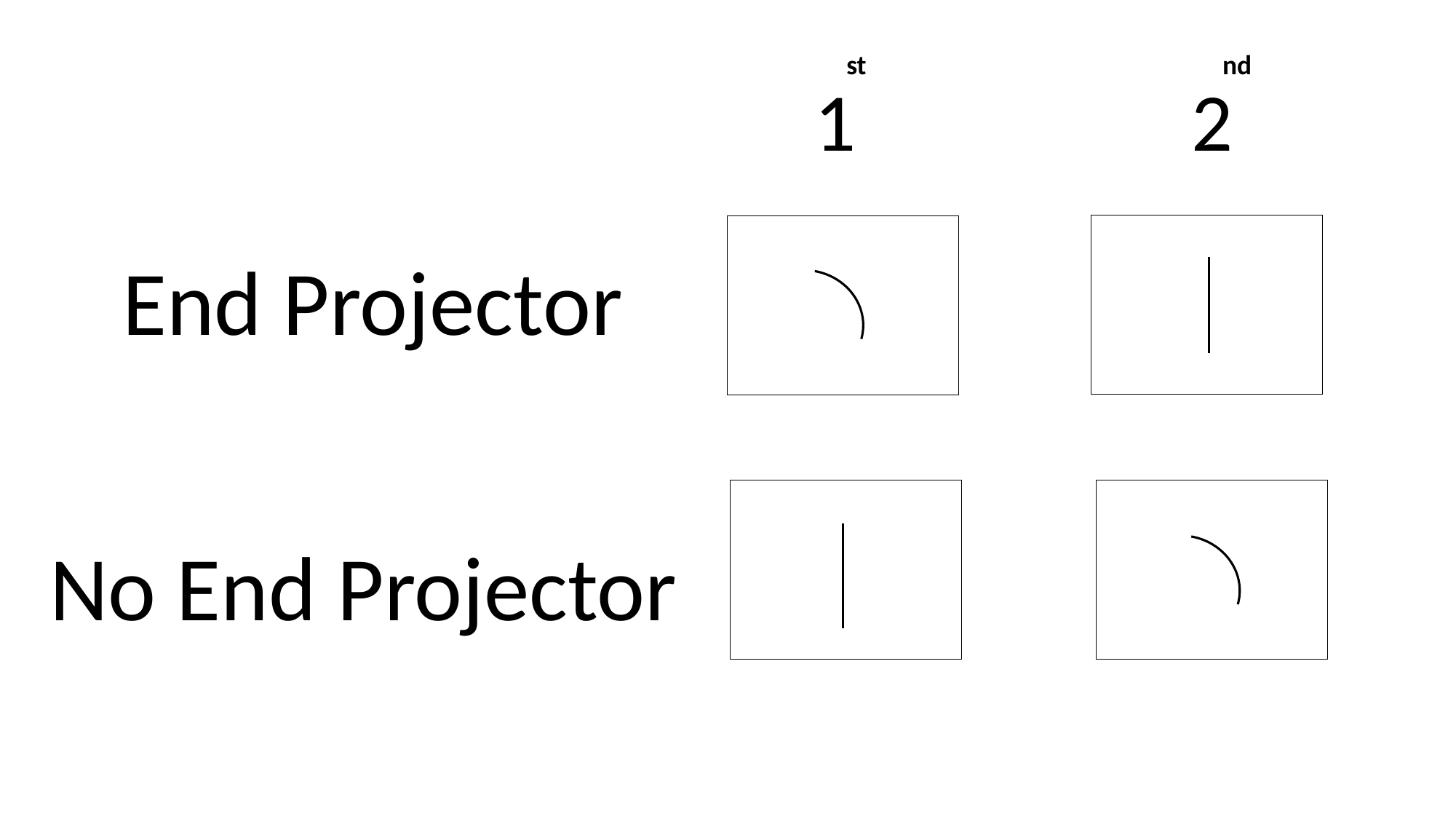

st
nd
1
2

End Projector

No End Projector